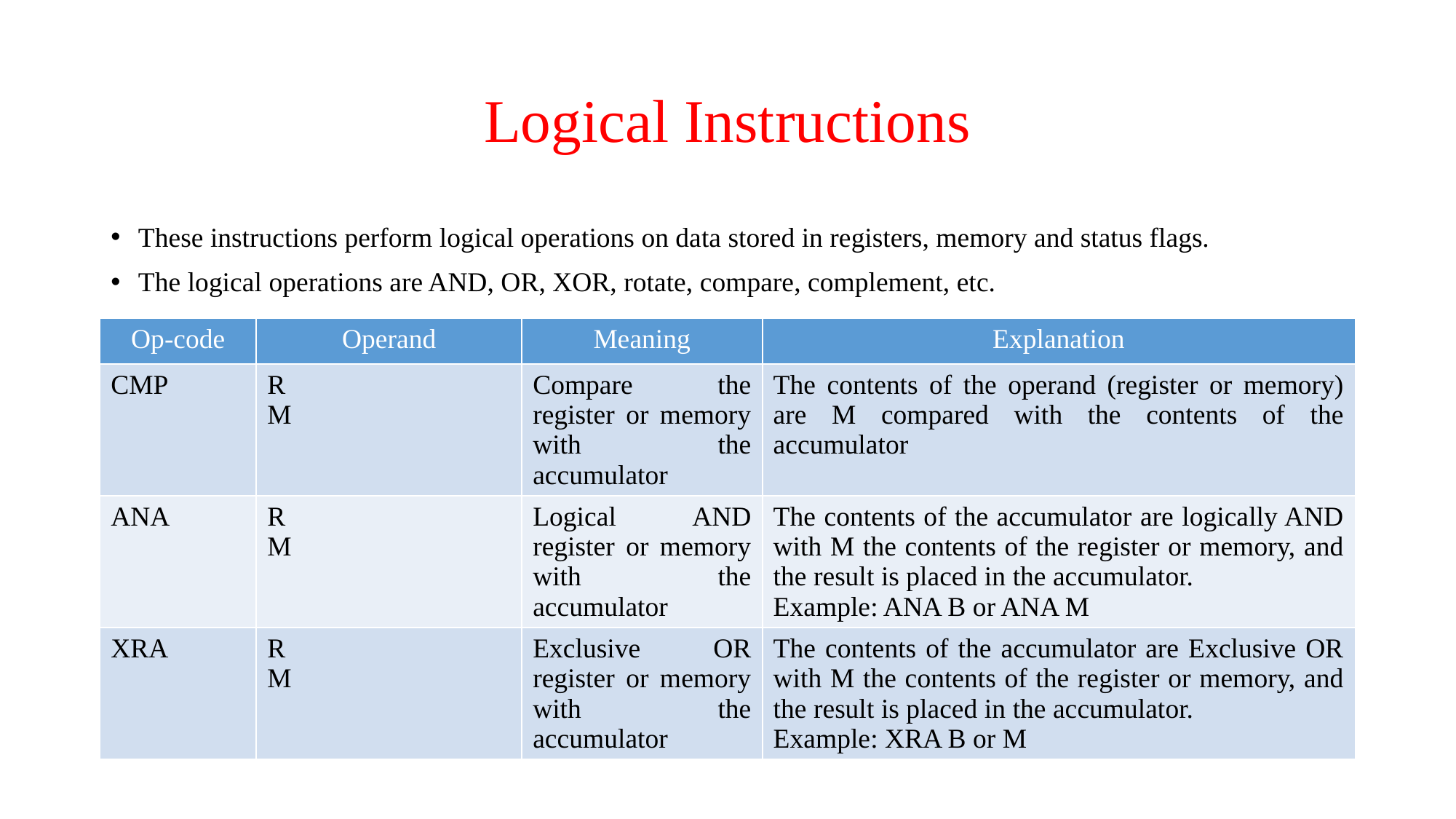

# Logical Instructions
These instructions perform logical operations on data stored in registers, memory and status flags.
The logical operations are AND, OR, XOR, rotate, compare, complement, etc.

| Op-code | Operand | Meaning | Explanation |
| --- | --- | --- | --- |
| CMP | R M | Compare the register or memory with the accumulator | The contents of the operand (register or memory) are M compared with the contents of the accumulator |
| ANA | R M | Logical AND register or memory with the accumulator | The contents of the accumulator are logically AND with M the contents of the register or memory, and the result is placed in the accumulator. Example: ANA B or ANA M |
| XRA | R M | Exclusive OR register or memory with the accumulator | The contents of the accumulator are Exclusive OR with M the contents of the register or memory, and the result is placed in the accumulator. Example: XRA B or M |